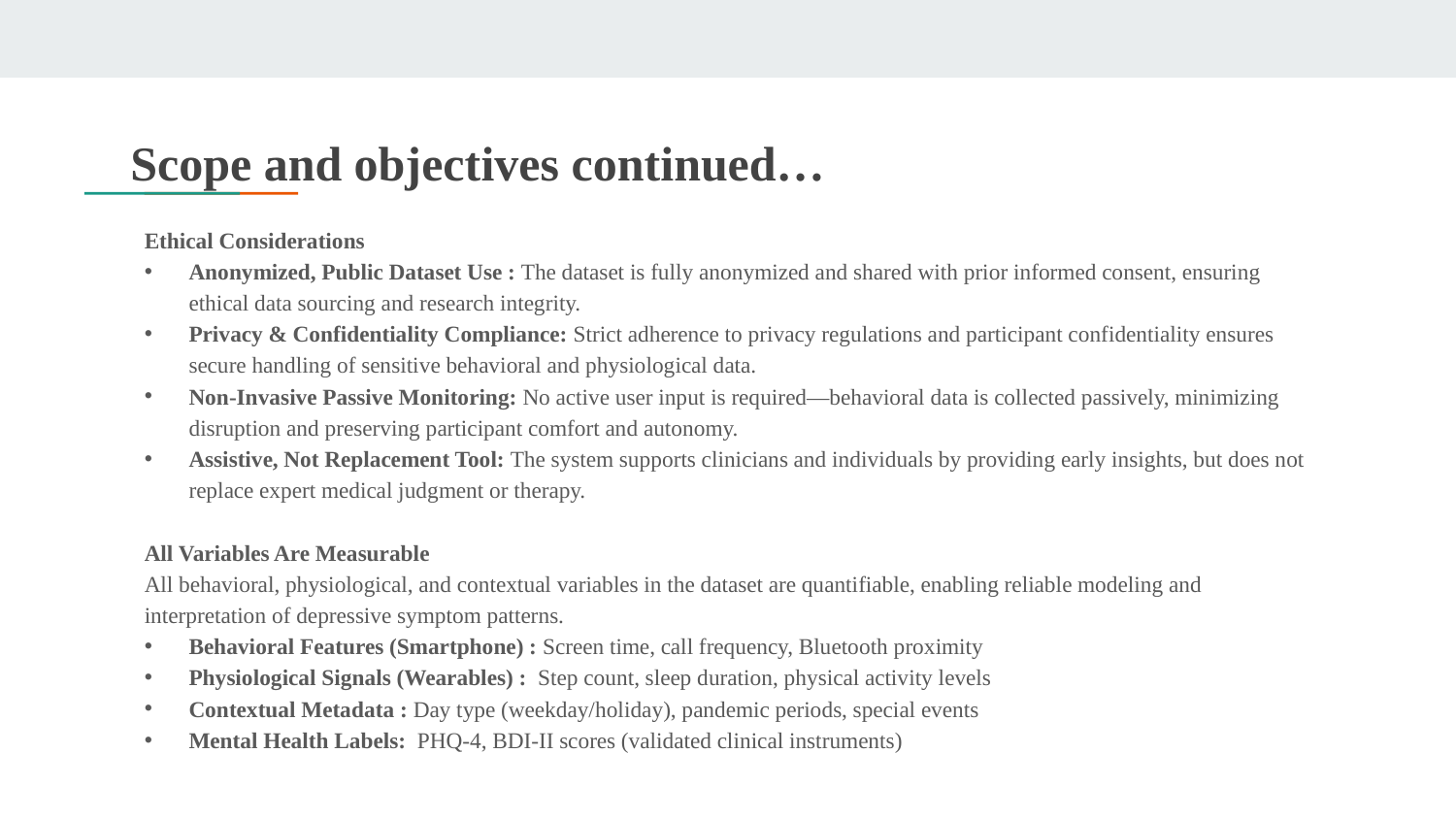

# Scope and objectives continued…
Ethical Considerations
Anonymized, Public Dataset Use : The dataset is fully anonymized and shared with prior informed consent, ensuring ethical data sourcing and research integrity.
Privacy & Confidentiality Compliance: Strict adherence to privacy regulations and participant confidentiality ensures secure handling of sensitive behavioral and physiological data.
Non-Invasive Passive Monitoring: No active user input is required—behavioral data is collected passively, minimizing disruption and preserving participant comfort and autonomy.
Assistive, Not Replacement Tool: The system supports clinicians and individuals by providing early insights, but does not replace expert medical judgment or therapy.

All Variables Are Measurable
All behavioral, physiological, and contextual variables in the dataset are quantifiable, enabling reliable modeling and interpretation of depressive symptom patterns.
Behavioral Features (Smartphone) : Screen time, call frequency, Bluetooth proximity
Physiological Signals (Wearables) :  Step count, sleep duration, physical activity levels
Contextual Metadata : Day type (weekday/holiday), pandemic periods, special events
Mental Health Labels:  PHQ-4, BDI-II scores (validated clinical instruments)